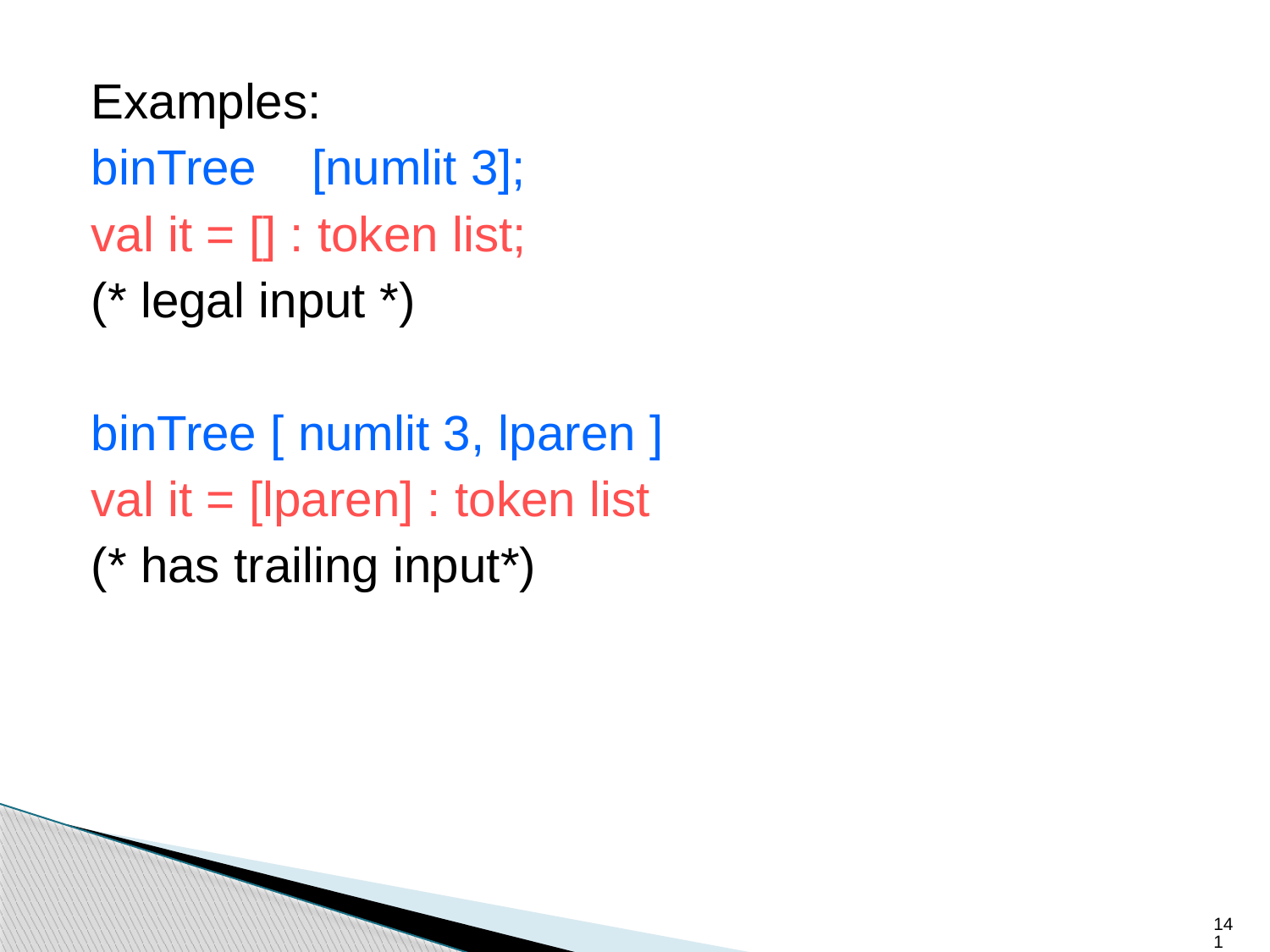

Examples:
binTree    [numlit 3];
val it = [] : token list;
(* legal input *)

binTree [ numlit 3, lparen ]
val it = [lparen] : token list
(* has trailing input*)
141